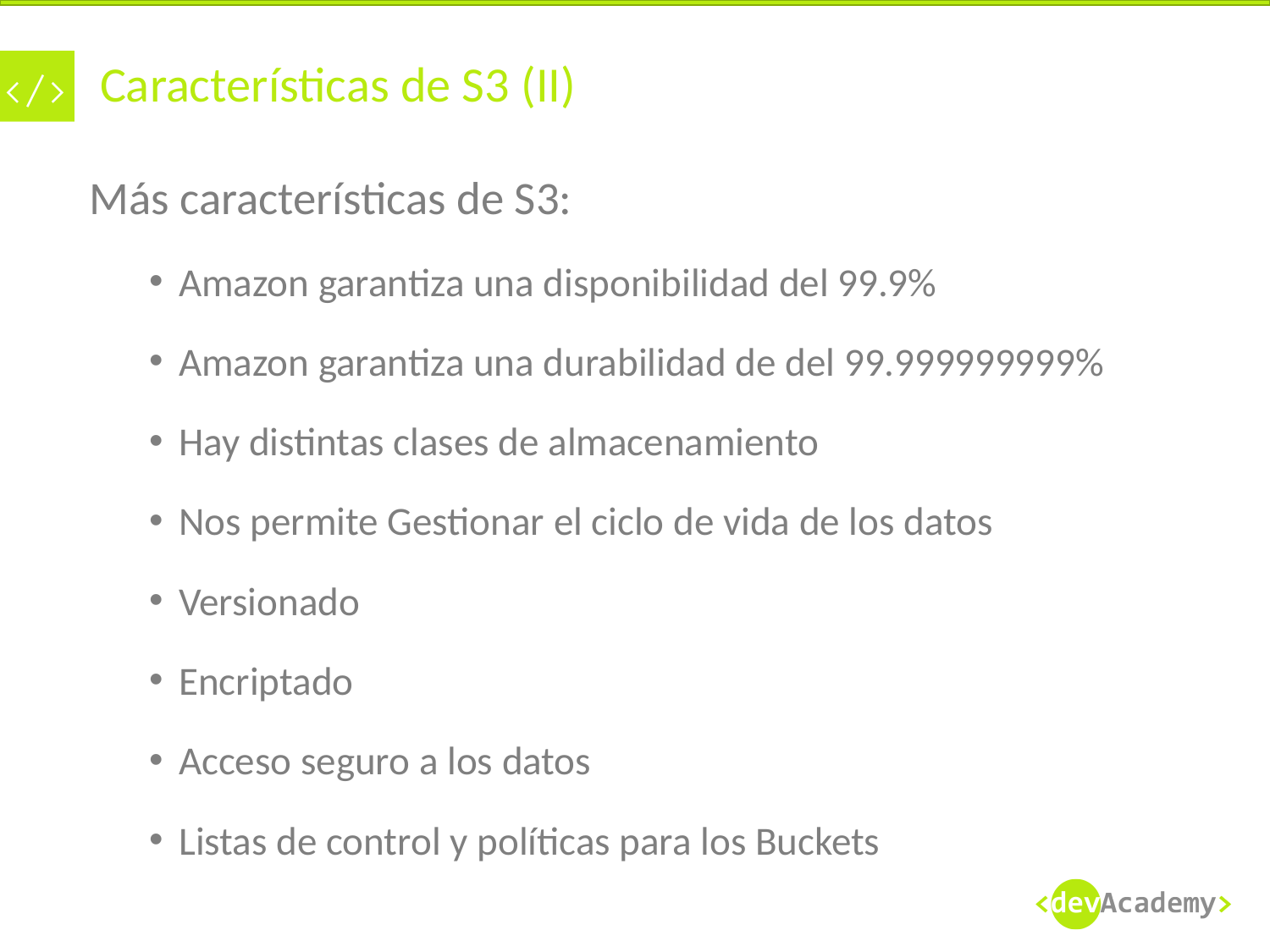

# Características de S3 (II)
Más características de S3:
Amazon garantiza una disponibilidad del 99.9%
Amazon garantiza una durabilidad de del 99.999999999%
Hay distintas clases de almacenamiento
Nos permite Gestionar el ciclo de vida de los datos
Versionado
Encriptado
Acceso seguro a los datos
Listas de control y políticas para los Buckets